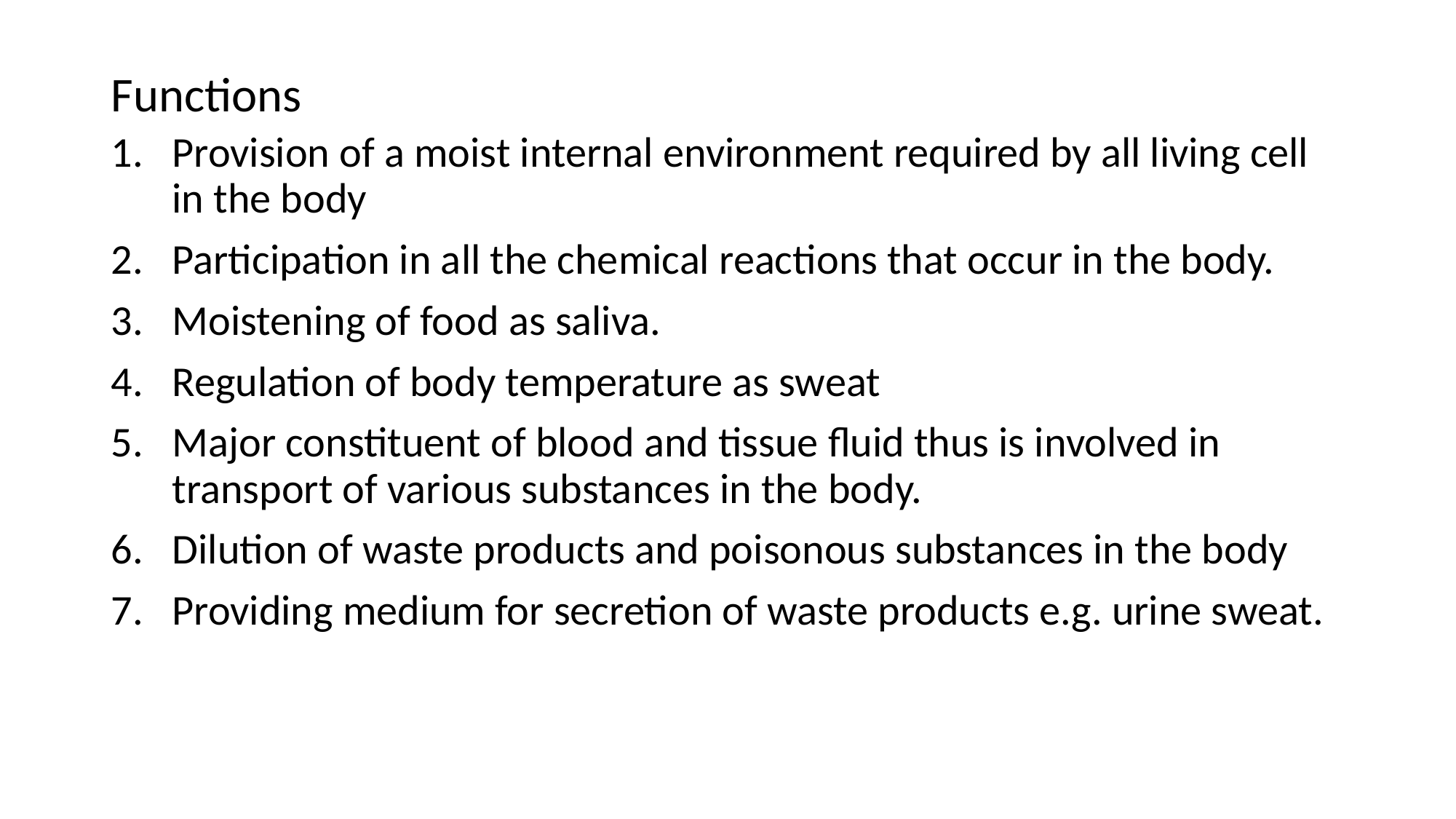

# Functions
Provision of a moist internal environment required by all living cell in the body
Participation in all the chemical reactions that occur in the body.
Moistening of food as saliva.
Regulation of body temperature as sweat
Major constituent of blood and tissue fluid thus is involved in transport of various substances in the body.
Dilution of waste products and poisonous substances in the body
Providing medium for secretion of waste products e.g. urine sweat.